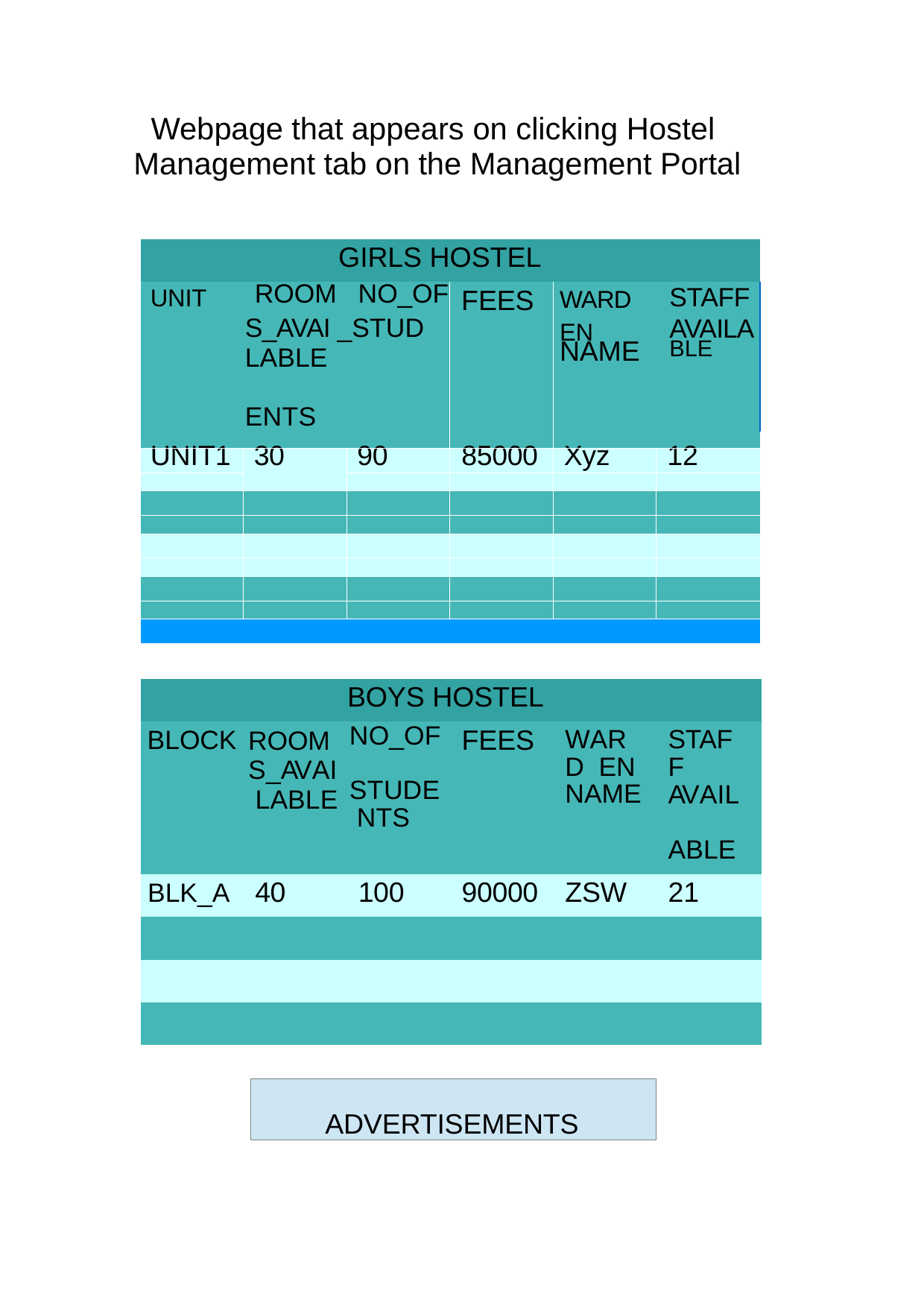

Webpage that appears on clicking Hostel  Management tab on the Management Portal
| GIRLS HOSTEL |  |  |  |  |  |
| --- | --- | --- | --- | --- | --- |
| UNIT ROOM NO\_OF S\_AVAI \_STUD LABLE ENTS |  |  | FEES | WARD STAFF EN AVAILA NAME BLE |  |
|  |  |  |  |  |  |
| UNIT1 | 30 | 90 | 85000 | Xyz | 12 |
|  |  |  |  |  |  |
|  |  |  |  |  |  |
|  |  |  |  |  |  |
|  |  |  |  |  |  |
|  |  |  |  |  |  |
|  |  |  |  |  |  |
|  |  |  |  |  |  |
|  |  |  |  |  |  |
| BOYS HOSTEL |  |  |  |  |  |
| --- | --- | --- | --- | --- | --- |
| BLOCK | ROOM S\_AVAI LABLE | NO\_OF STUDE NTS | FEES | WARD EN NAME | STAF F AVAIL ABLE |
| BLK\_A | 40 | 100 | 90000 | ZSW | 21 |
|  |  |  |  |  |  |
|  |  |  |  |  |  |
|  |  |  |  |  |  |
ADVERTISEMENTS